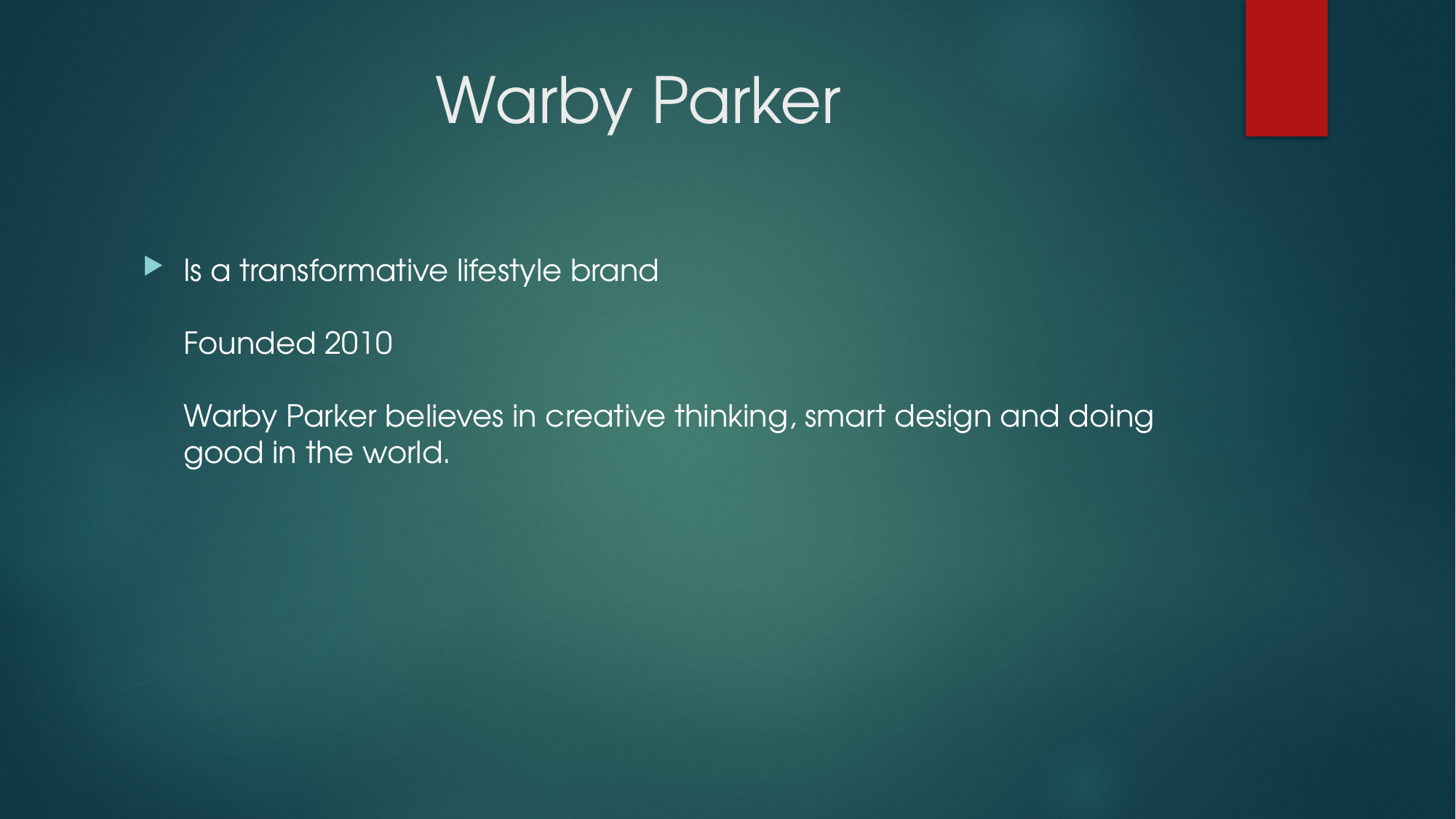

# Warby Parker
Is a transformative lifestyle brand
Founded 2010
Warby Parker believes in creative thinking, smart design and doing good in the world.